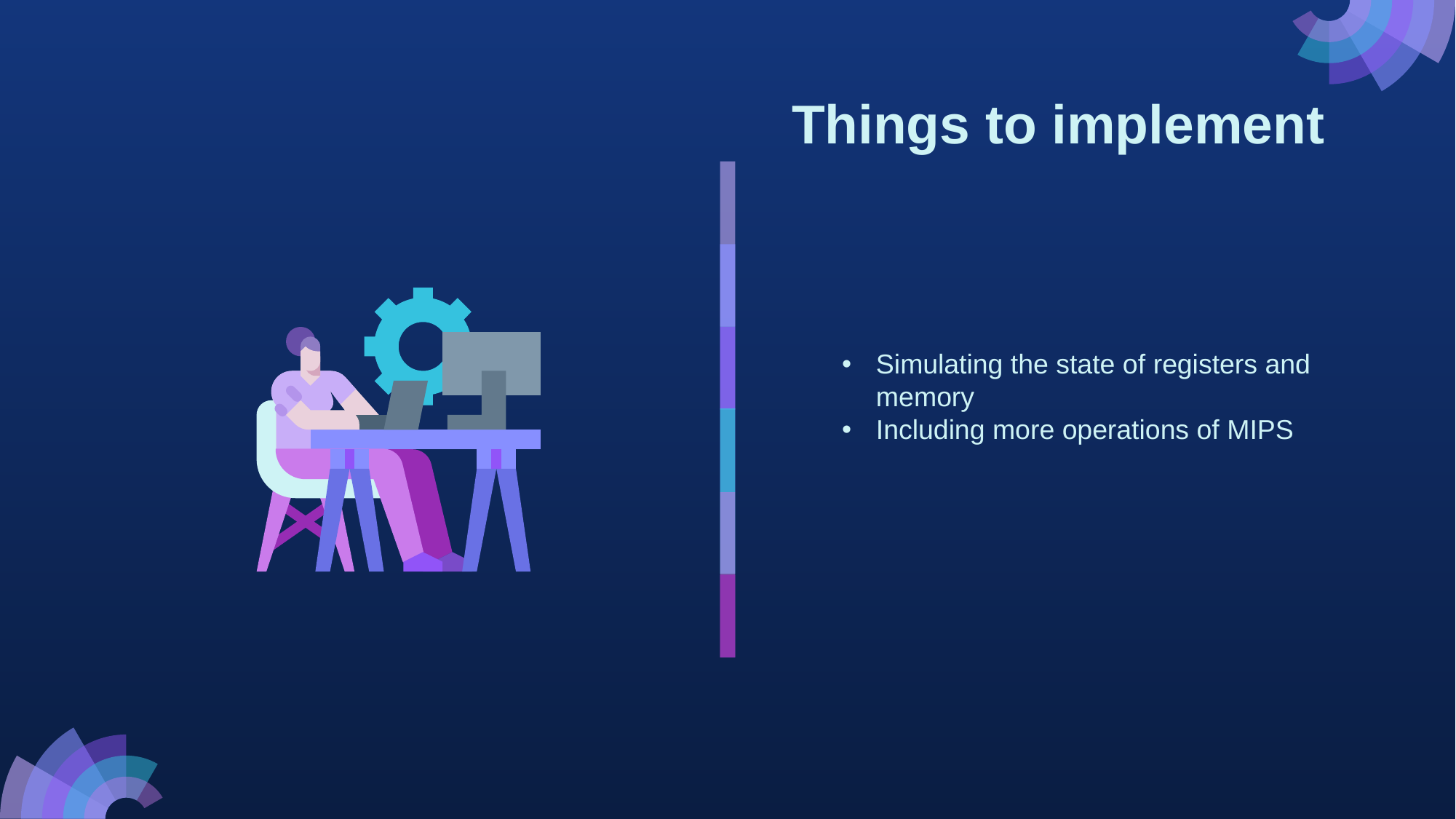

Things to implement

Simulating the state of registers and memory
Including more operations of MIPS